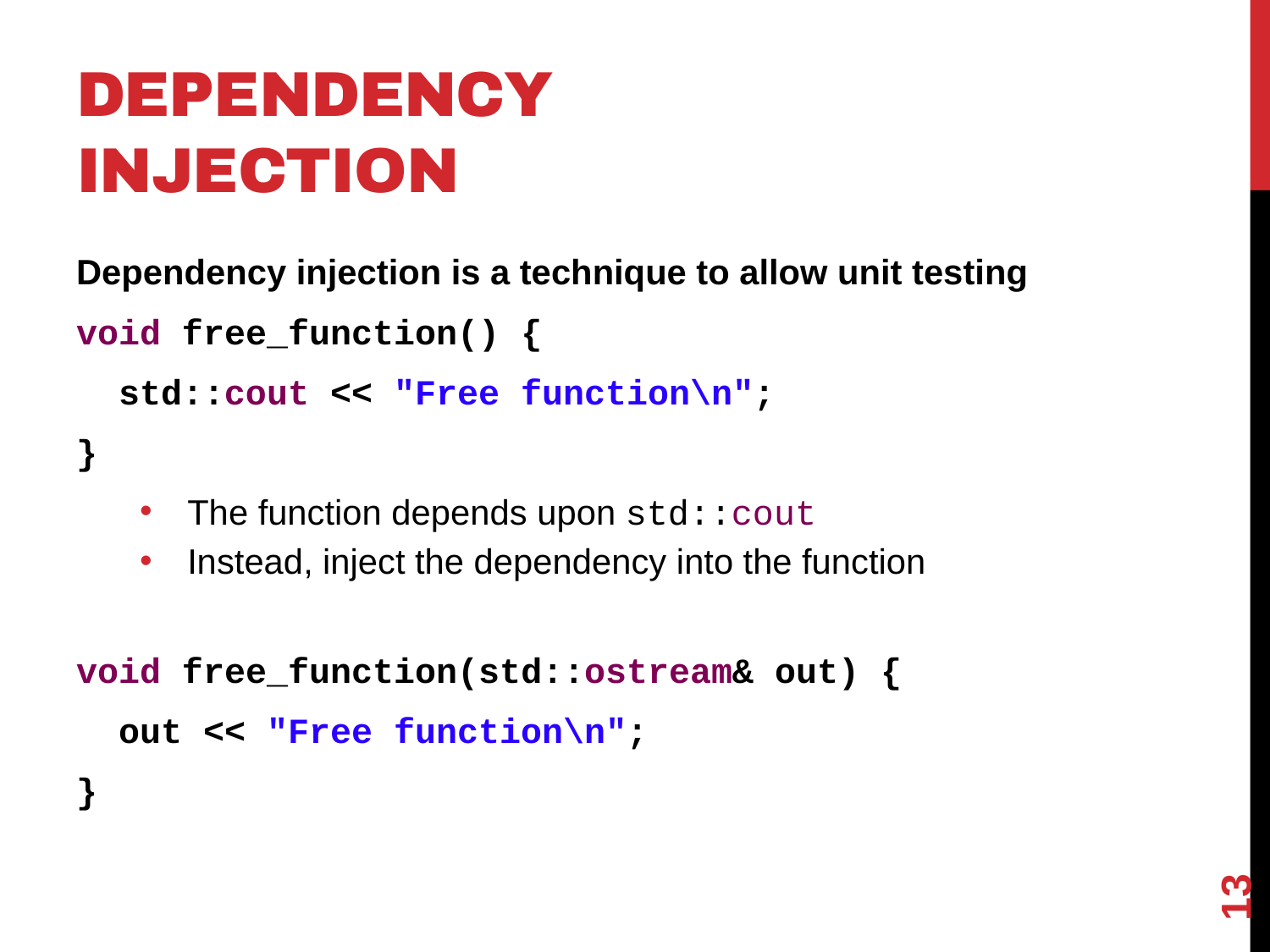

# Dependency Injection
Dependency injection is a technique to allow unit testing
void free_function() {
  std::cout << "Free function\n";
}
The function depends upon std::cout
Instead, inject the dependency into the function

void free_function(std::ostream& out) {
  out << "Free function\n";
}
13